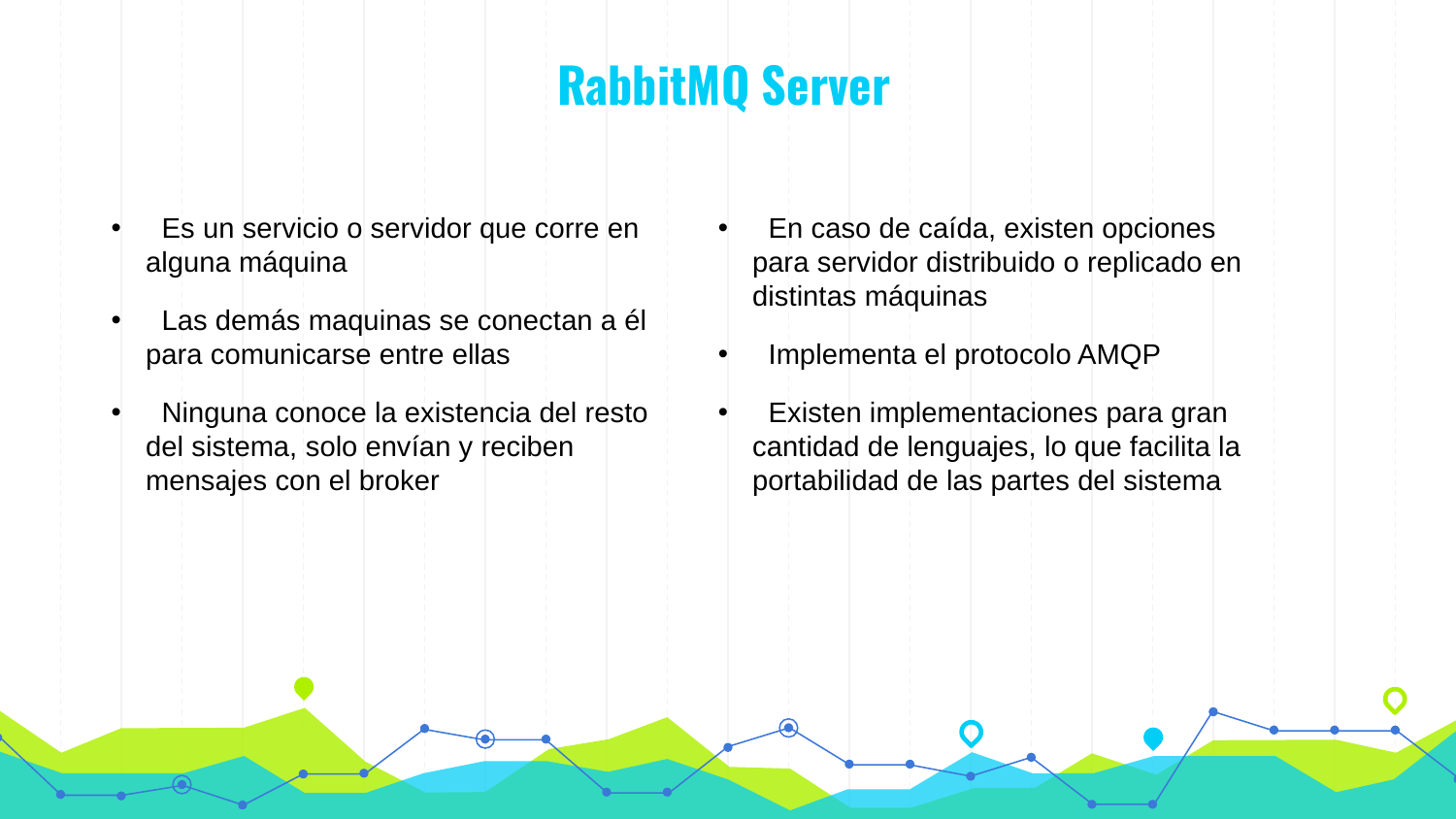

RabbitMQ Server
  Es un servicio o servidor que corre en alguna máquina
  Las demás maquinas se conectan a él para comunicarse entre ellas
  Ninguna conoce la existencia del resto del sistema, solo envían y reciben mensajes con el broker
  En caso de caída, existen opciones para servidor distribuido o replicado en distintas máquinas
  Implementa el protocolo AMQP
  Existen implementaciones para gran cantidad de lenguajes, lo que facilita la portabilidad de las partes del sistema